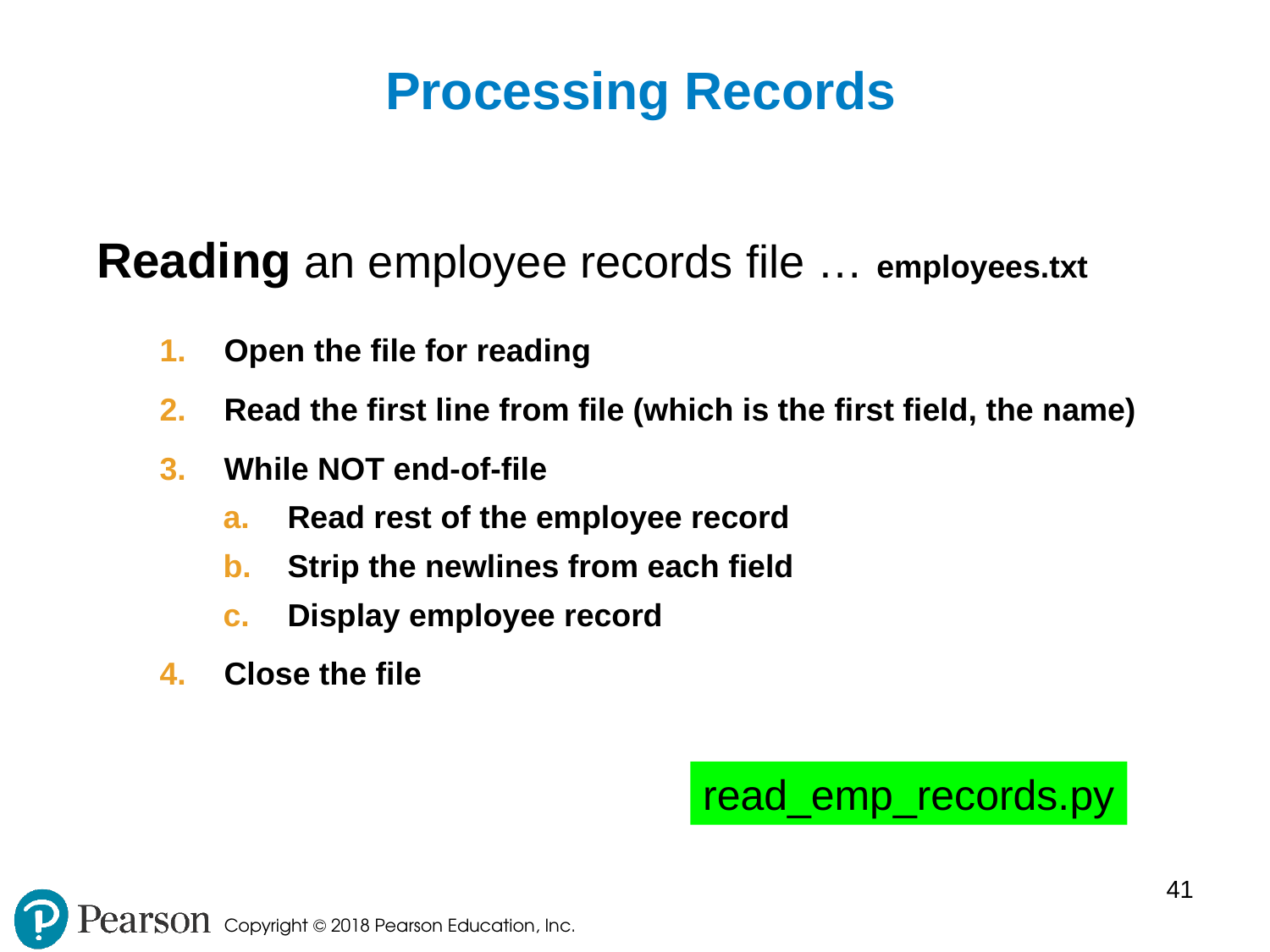

# Processing Records
Reading an employee records file … employees.txt
Open the file for reading
Read the first line from file (which is the first field, the name)
While NOT end-of-file
Read rest of the employee record
Strip the newlines from each field
Display employee record
Close the file
read_emp_records.py
41